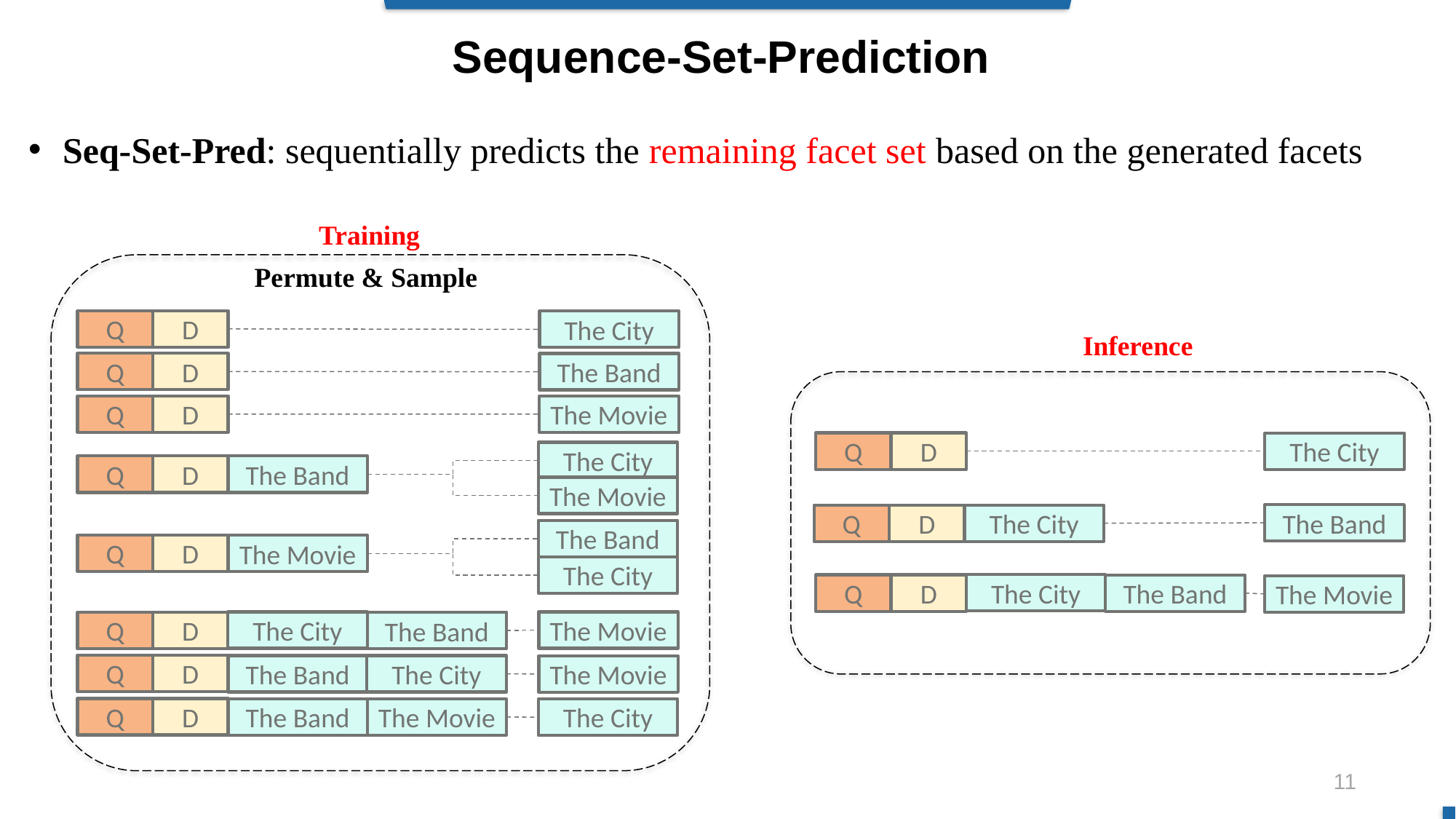

# Sequence-Set-Prediction
Seq-Set-Pred: sequentially predicts the remaining facet set based on the generated facets
Training

Permute & Sample
Q
D
The City
Inference
Q
D
The Band

Q
D
The Movie
Q
D
The City
The City
Q
D
The Band
The Movie
The Band
Q
D
The City
The Band
Q
D
The Movie
The City
The City
Q
D
The Band
The Movie
The City
The Movie
Q
D
The Band
Q
D
The Band
The City
The Movie
Q
D
The Band
The Movie
The City
11